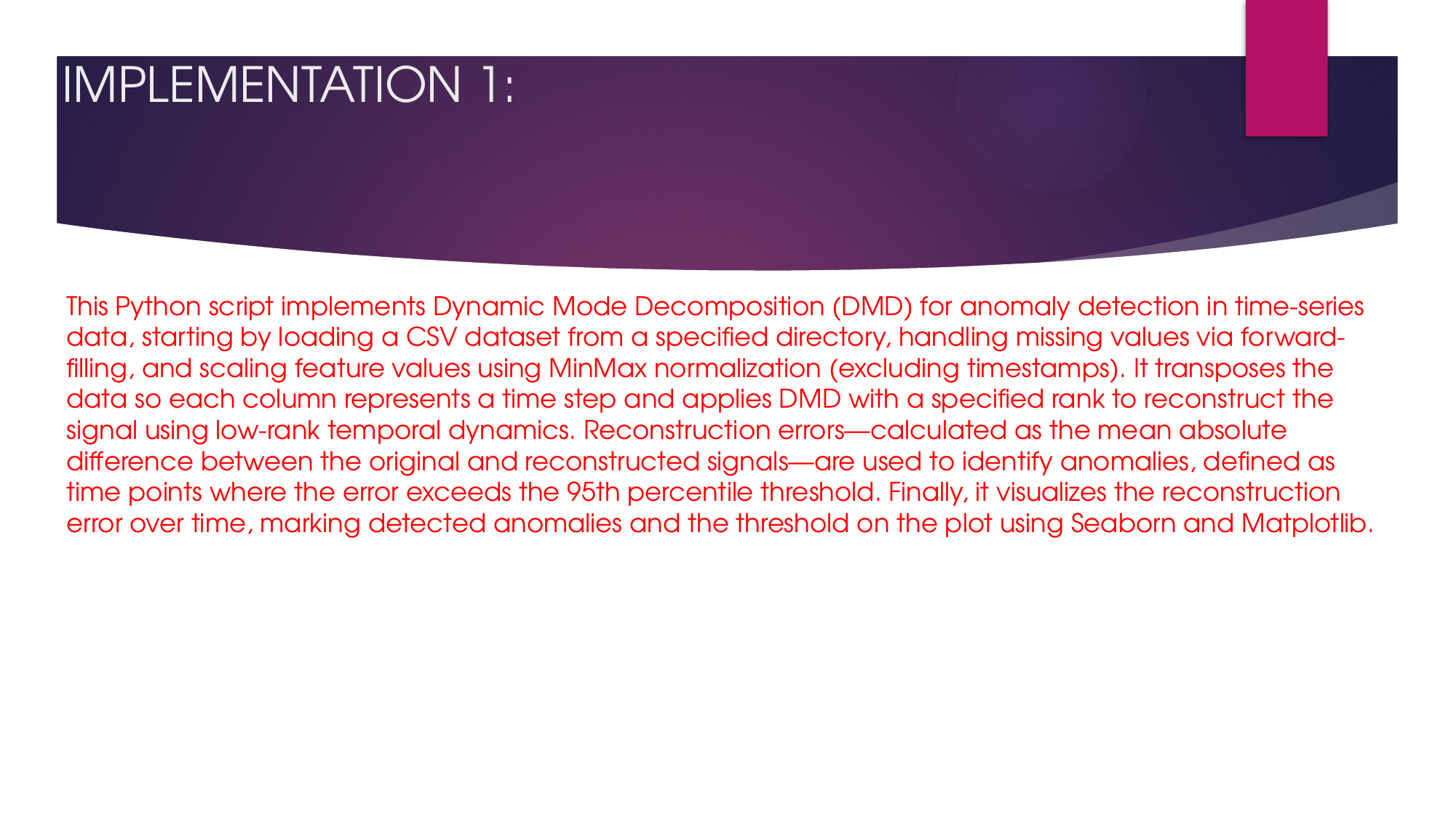

# IMPLEMENTATION 1:
This Python script implements Dynamic Mode Decomposition (DMD) for anomaly detection in time-series data, starting by loading a CSV dataset from a specified directory, handling missing values via forward-filling, and scaling feature values using MinMax normalization (excluding timestamps). It transposes the data so each column represents a time step and applies DMD with a specified rank to reconstruct the signal using low-rank temporal dynamics. Reconstruction errors—calculated as the mean absolute difference between the original and reconstructed signals—are used to identify anomalies, defined as time points where the error exceeds the 95th percentile threshold. Finally, it visualizes the reconstruction error over time, marking detected anomalies and the threshold on the plot using Seaborn and Matplotlib.